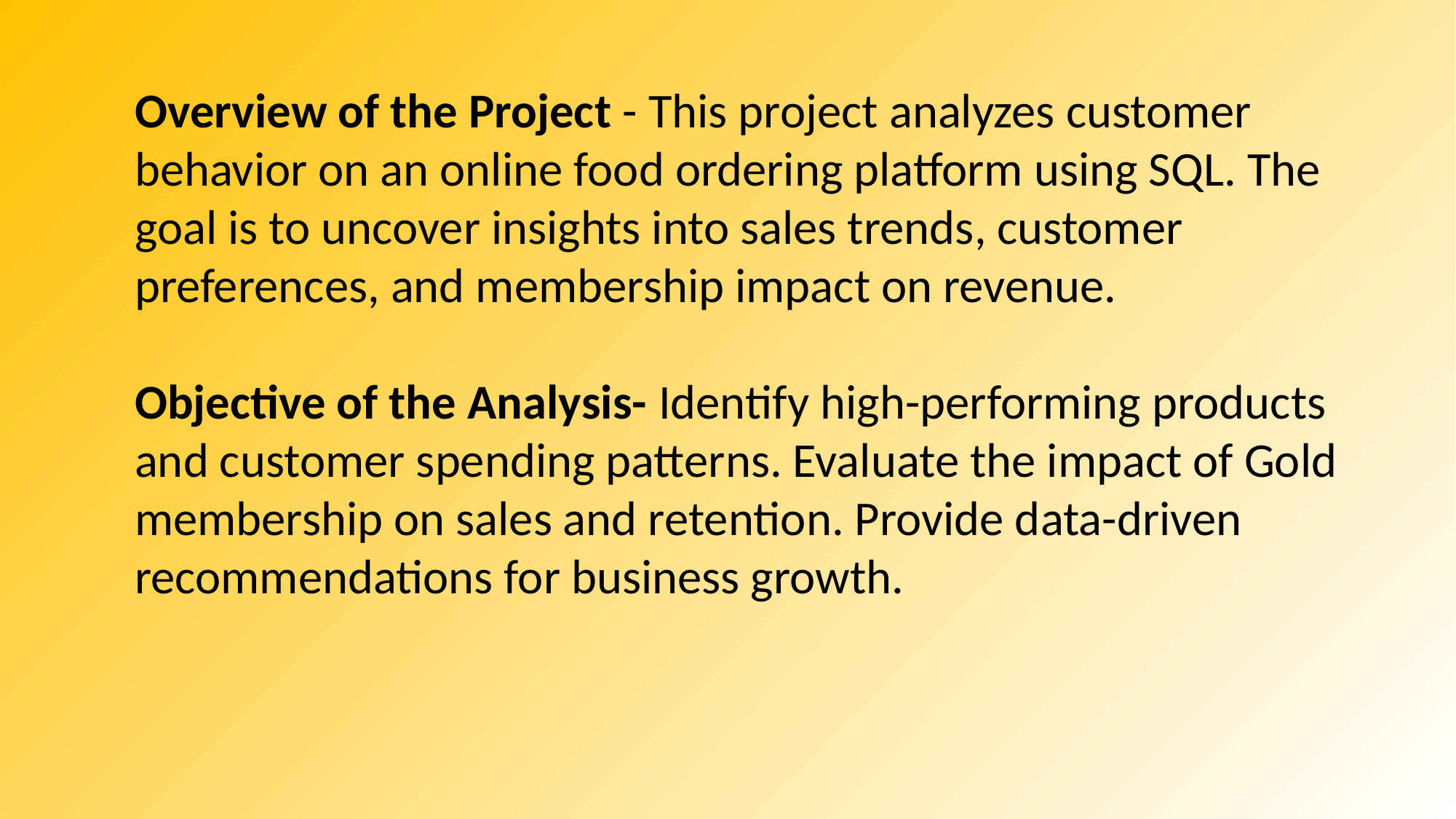

Overview of the Project - This project analyzes customer behavior on an online food ordering platform using SQL. The goal is to uncover insights into sales trends, customer preferences, and membership impact on revenue.

Objective of the Analysis- Identify high-performing products and customer spending patterns. Evaluate the impact of Gold membership on sales and retention. Provide data-driven recommendations for business growth.